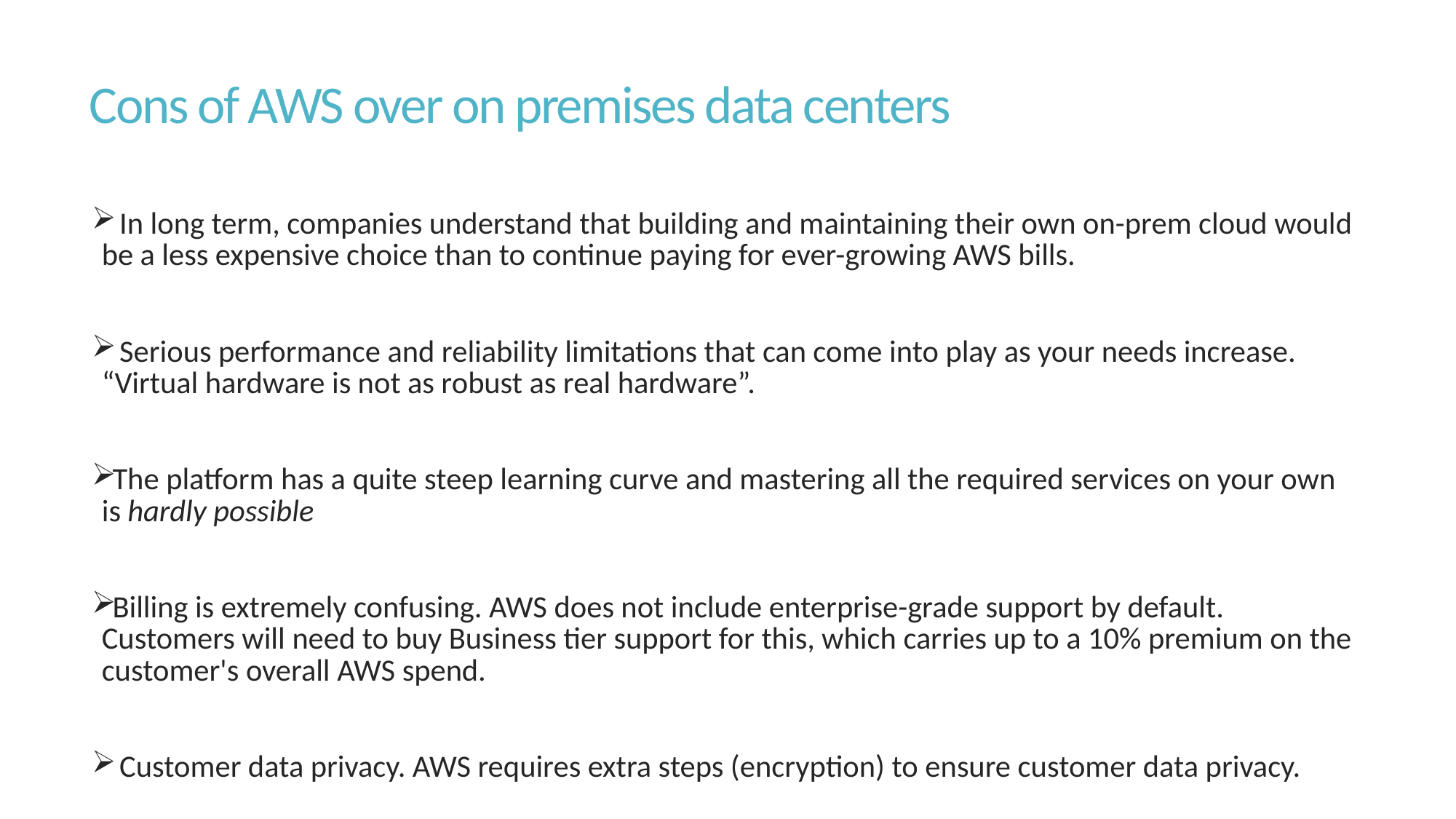

# Cons of AWS over on premises data centers

 In long term, companies understand that building and maintaining their own on-prem cloud would be a less expensive choice than to continue paying for ever-growing AWS bills.

 Serious performance and reliability limitations that can come into play as your needs increase. “Virtual hardware is not as robust as real hardware”.

The platform has a quite steep learning curve and mastering all the required services on your own is hardly possible

Billing is extremely confusing. AWS does not include enterprise-grade support by default. Customers will need to buy Business tier support for this, which carries up to a 10% premium on the customer's overall AWS spend.

 Customer data privacy. AWS requires extra steps (encryption) to ensure customer data privacy.